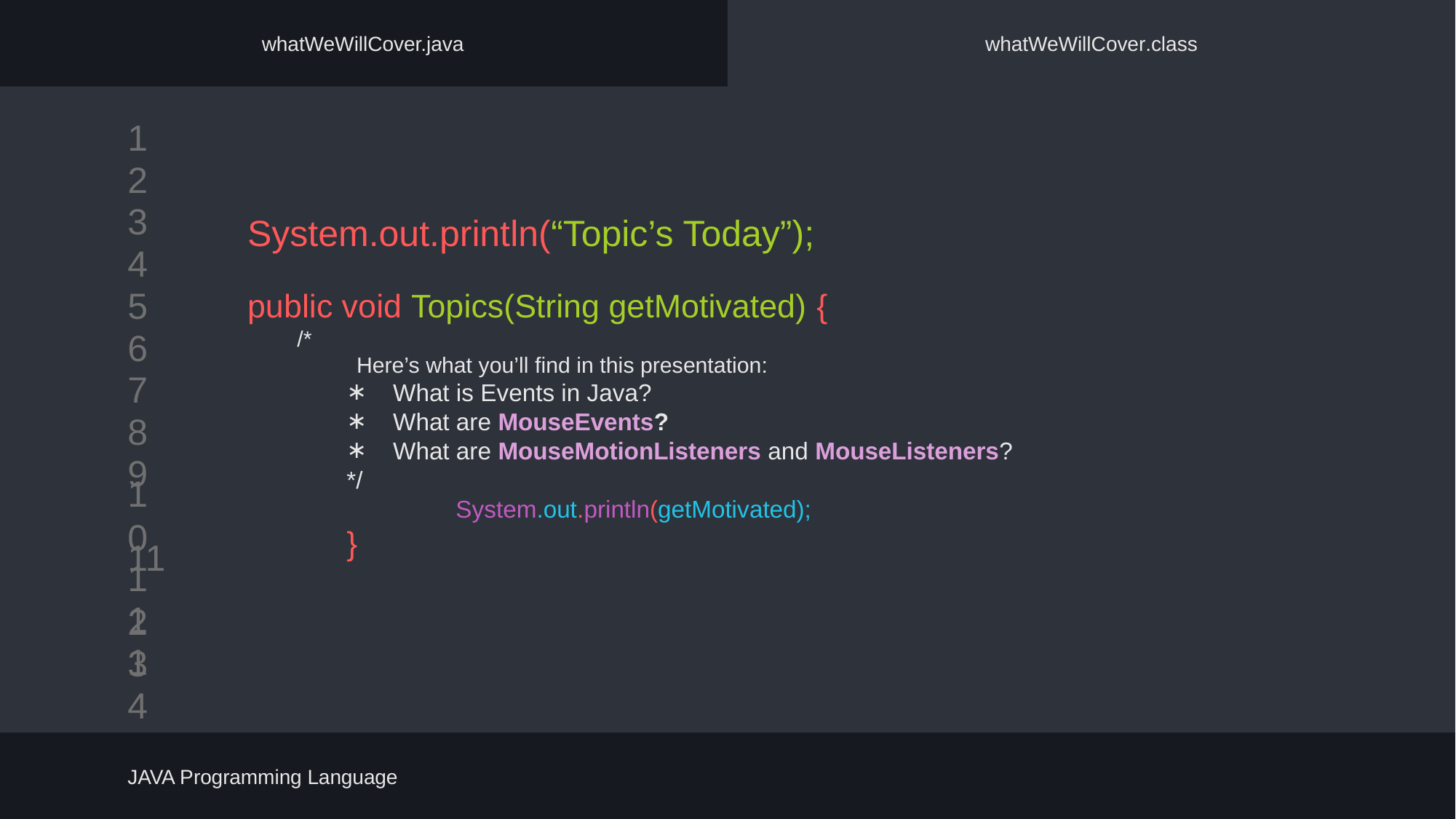

whatWeWillCover.java
whatWeWillCover.class
# System.out.println(“Topic’s Today”);
public void Topics(String getMotivated) {
        /*
	Here’s what you’ll find in this presentation:
What is Events in Java?
What are MouseEvents?
What are MouseMotionListeners and MouseListeners?
*/
	System.out.println(getMotivated);
}
JAVA Programming Language